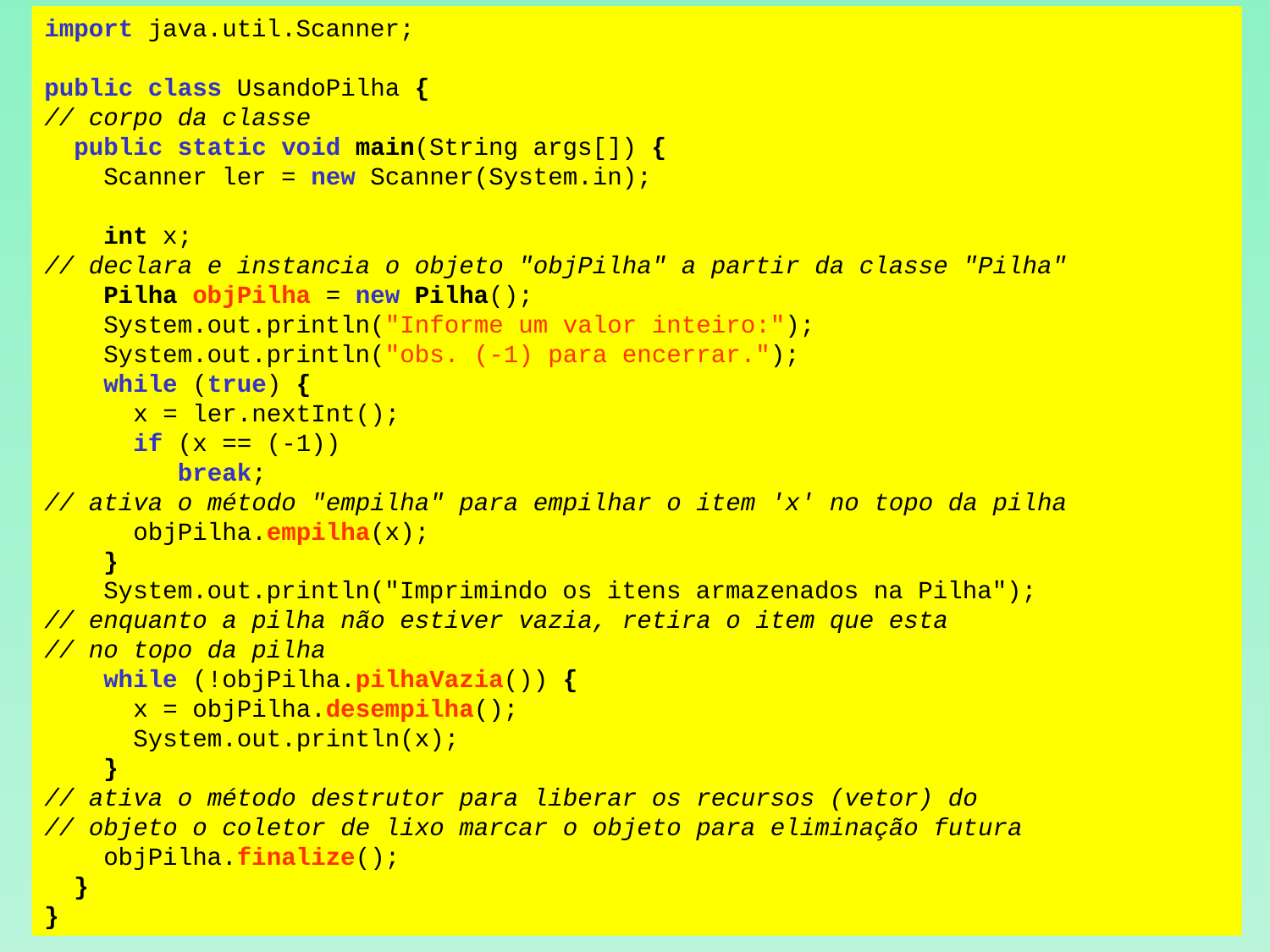

import java.util.Scanner;

public class UsandoPilha {
// corpo da classe
  public static void main(String args[]) {
    Scanner ler = new Scanner(System.in);

    int x;
// declara e instancia o objeto "objPilha" a partir da classe "Pilha"
    Pilha objPilha = new Pilha();
    System.out.println("Informe um valor inteiro:");
    System.out.println("obs. (-1) para encerrar.");
    while (true) {
      x = ler.nextInt();
      if (x == (-1))
         break;
// ativa o método "empilha" para empilhar o item 'x' no topo da pilha
      objPilha.empilha(x);
    }
    System.out.println("Imprimindo os itens armazenados na Pilha");
// enquanto a pilha não estiver vazia, retira o item que esta
// no topo da pilha
    while (!objPilha.pilhaVazia()) {
      x = objPilha.desempilha();
      System.out.println(x);
    }
// ativa o método destrutor para liberar os recursos (vetor) do
// objeto o coletor de lixo marcar o objeto para eliminação futura
    objPilha.finalize();
  }
}